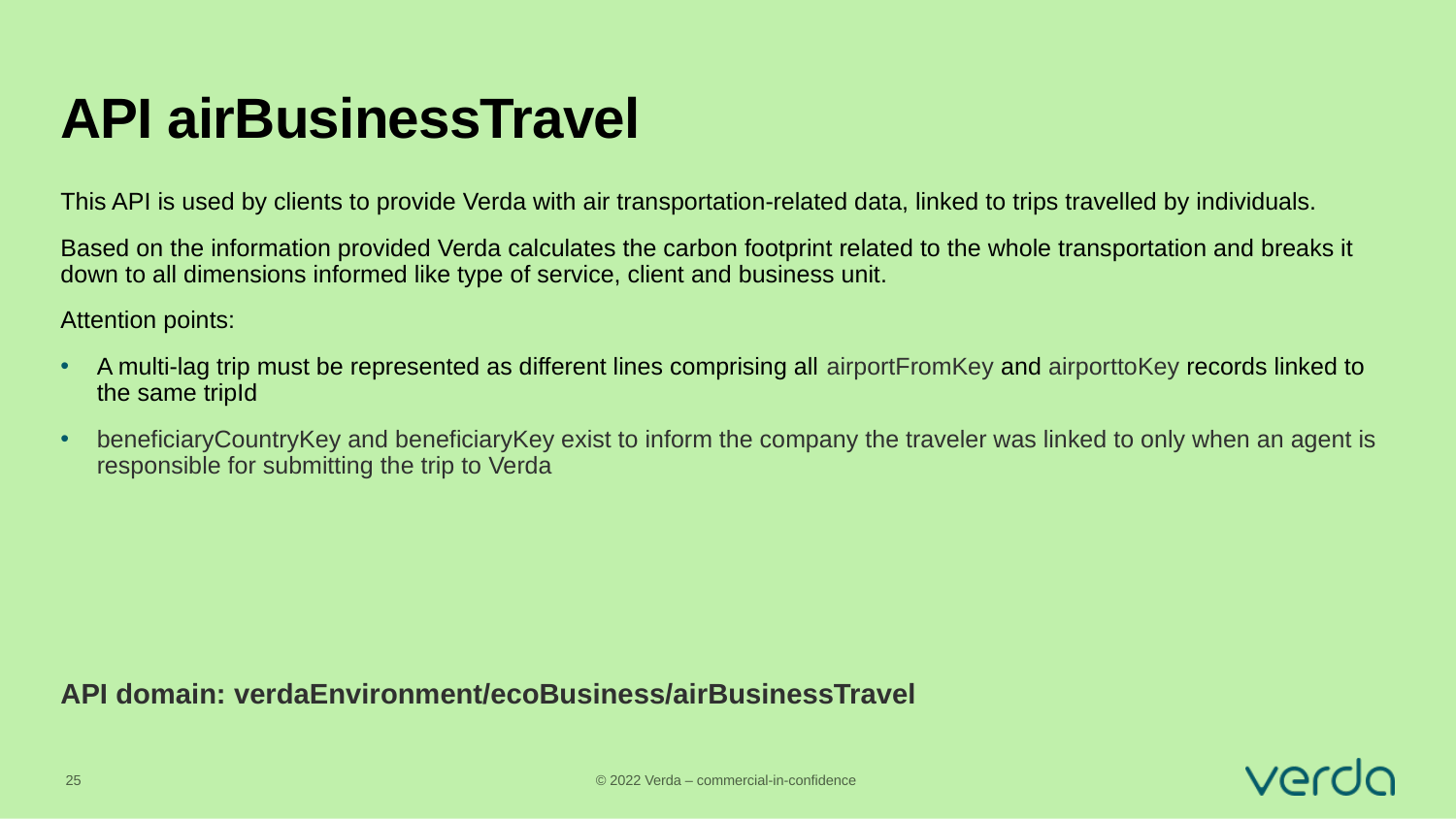

# API airBusinessTravel
This API is used by clients to provide Verda with air transportation-related data, linked to trips travelled by individuals.
Based on the information provided Verda calculates the carbon footprint related to the whole transportation and breaks it down to all dimensions informed like type of service, client and business unit.
Attention points:
A multi-lag trip must be represented as different lines comprising all airportFromKey and airporttoKey records linked to the same tripId
beneficiaryCountryKey and beneficiaryKey exist to inform the company the traveler was linked to only when an agent is responsible for submitting the trip to Verda
API domain: verdaEnvironment/ecoBusiness/airBusinessTravel